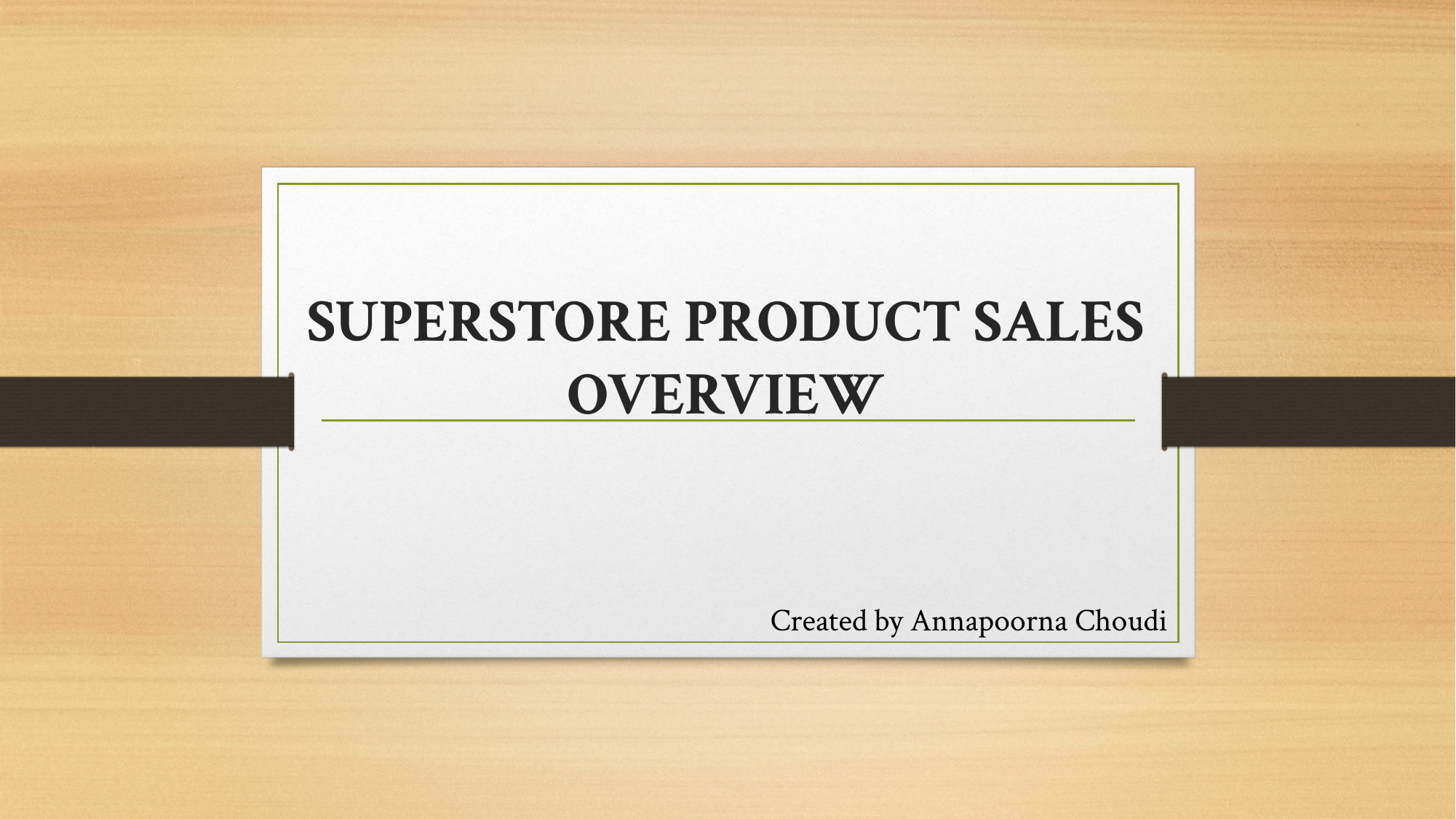

# SUPERSTORE PRODUCT SALES OVERVIEW
Created by Annapoorna Choudi